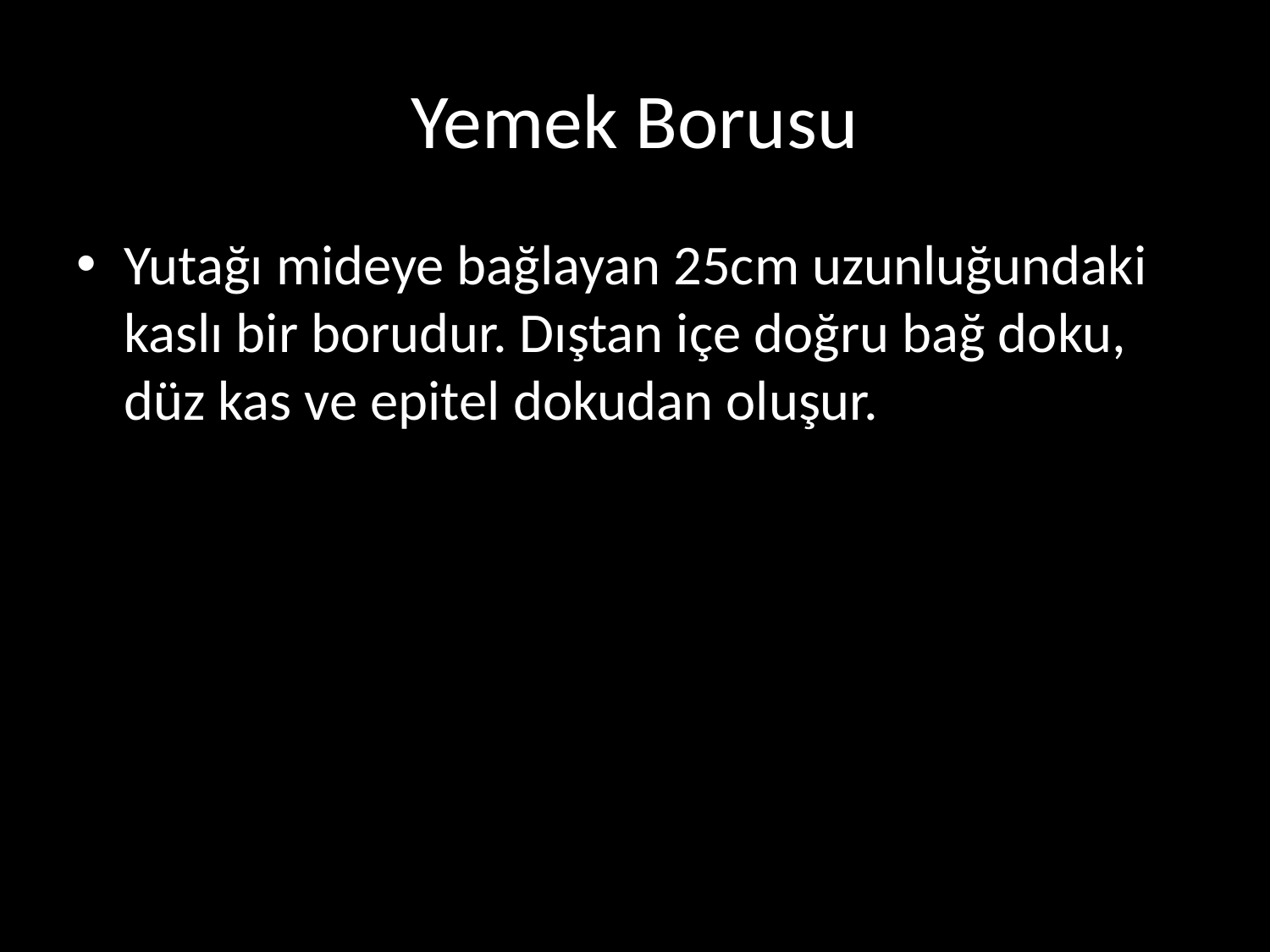

# Yemek Borusu
Yutağı mideye bağlayan 25cm uzunluğundaki kaslı bir borudur. Dıştan içe doğru bağ doku, düz kas ve epitel dokudan oluşur.